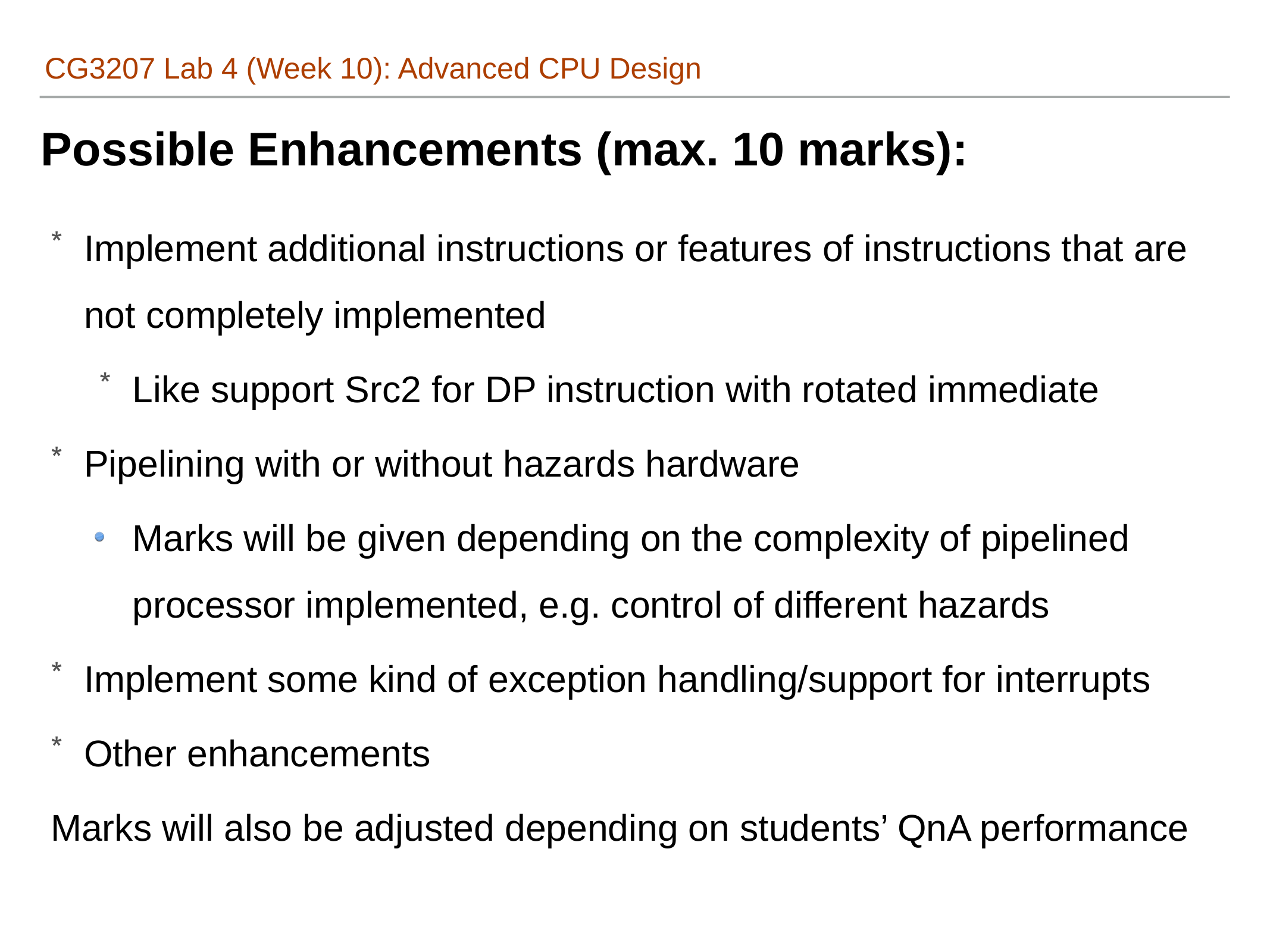

CG3207 Lab 4 (Week 10): Advanced CPU Design
Possible Enhancements (max. 10 marks):
Implement additional instructions or features of instructions that are not completely implemented
Like support Src2 for DP instruction with rotated immediate
Pipelining with or without hazards hardware
Marks will be given depending on the complexity of pipelined processor implemented, e.g. control of different hazards
Implement some kind of exception handling/support for interrupts
Other enhancements
Marks will also be adjusted depending on students’ QnA performance